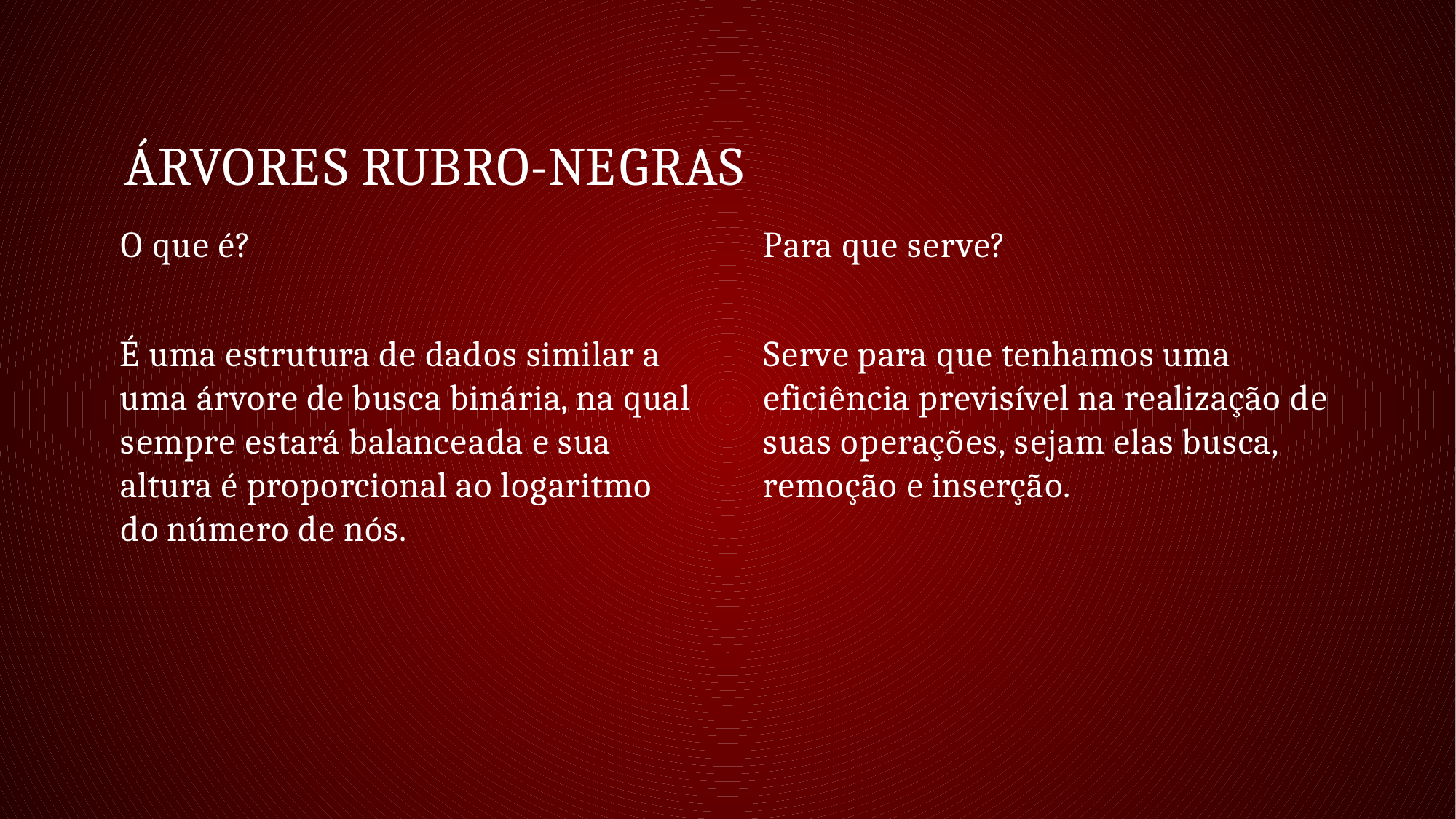

# Árvores Rubro-Negras
O que é?
Para que serve?
É uma estrutura de dados similar a uma árvore de busca binária, na qual sempre estará balanceada e sua altura é proporcional ao logaritmo do número de nós.
Serve para que tenhamos uma eficiência previsível na realização de suas operações, sejam elas busca, remoção e inserção.